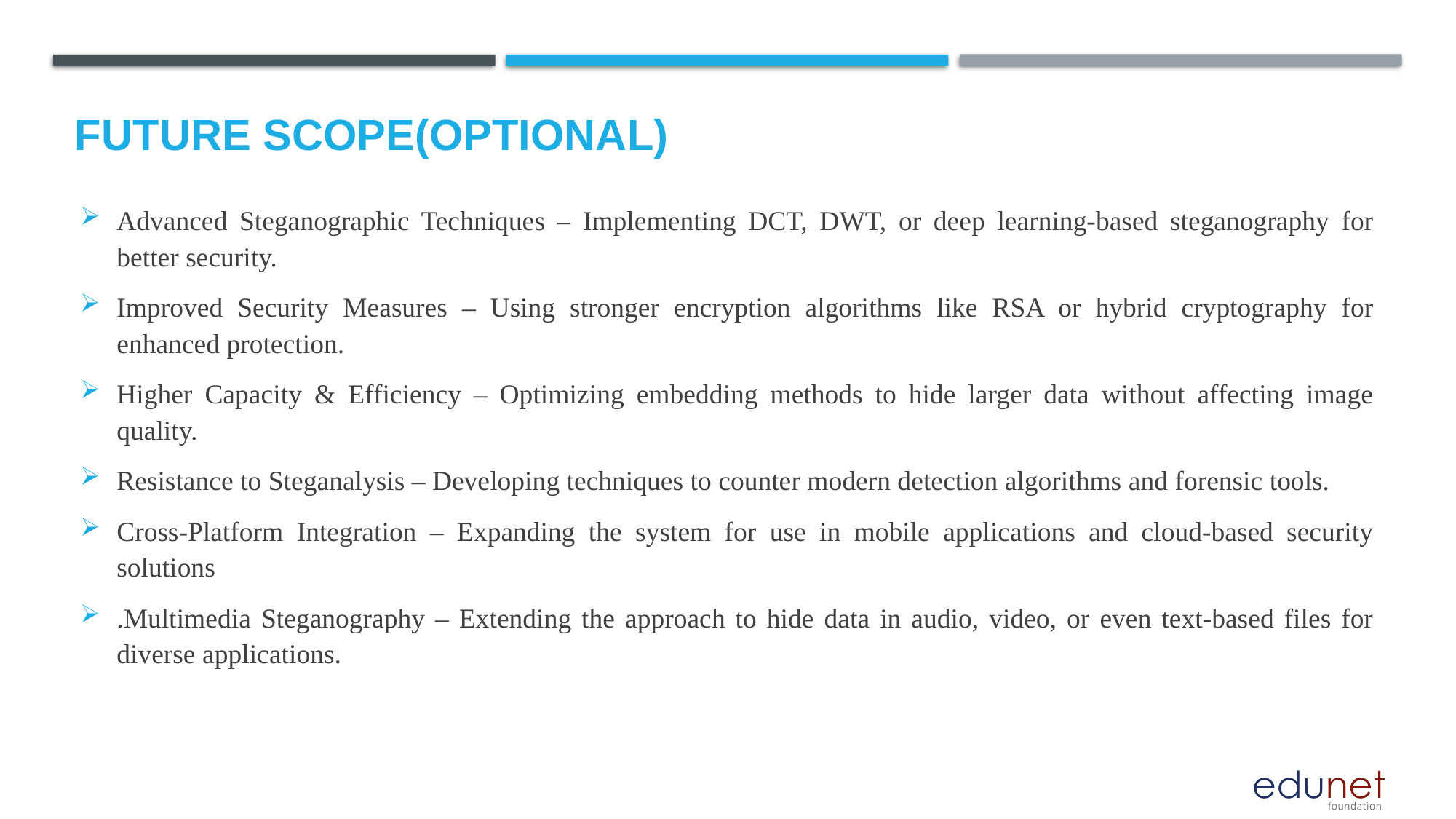

Future scope(optional)
Advanced Steganographic Techniques – Implementing DCT, DWT, or deep learning-based steganography for better security.
Improved Security Measures – Using stronger encryption algorithms like RSA or hybrid cryptography for enhanced protection.
Higher Capacity & Efficiency – Optimizing embedding methods to hide larger data without affecting image quality.
Resistance to Steganalysis – Developing techniques to counter modern detection algorithms and forensic tools.
Cross-Platform Integration – Expanding the system for use in mobile applications and cloud-based security solutions
.Multimedia Steganography – Extending the approach to hide data in audio, video, or even text-based files for diverse applications.